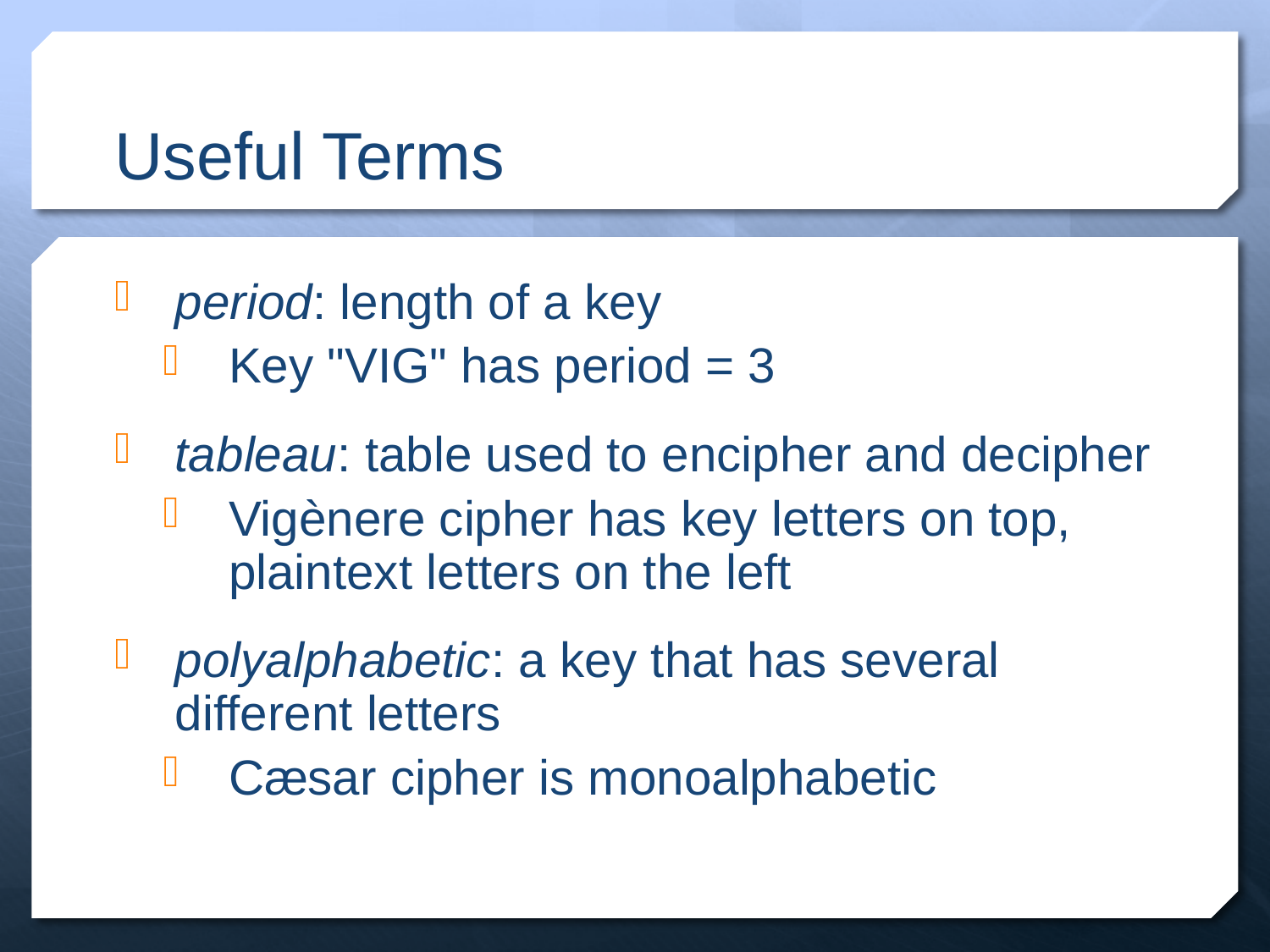

# Useful Terms
period: length of a key
Key "VIG" has period = 3
tableau: table used to encipher and decipher
Vigènere cipher has key letters on top, plaintext letters on the left
polyalphabetic: a key that has several different letters
Cæsar cipher is monoalphabetic